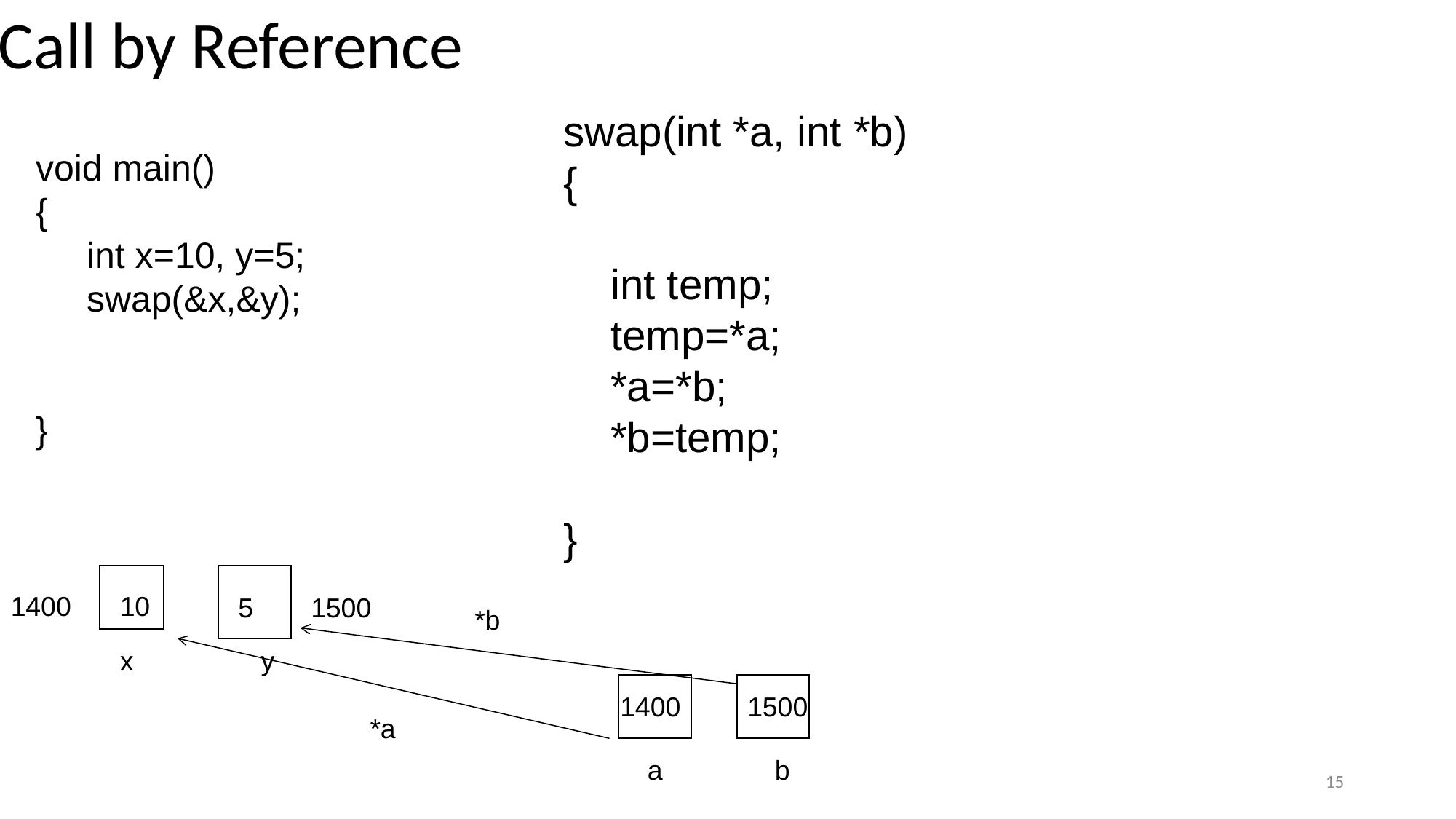

Call by Reference
swap(int *a, int *b)
{

    int temp;
    temp=*a;
    *a=*b;
    *b=temp;

}
void main()
{
     int x=10, y=5;
     swap(&x,&y);

}

1400
10
5
1500
*b
x
y

1400
1500
*a
a
b
15